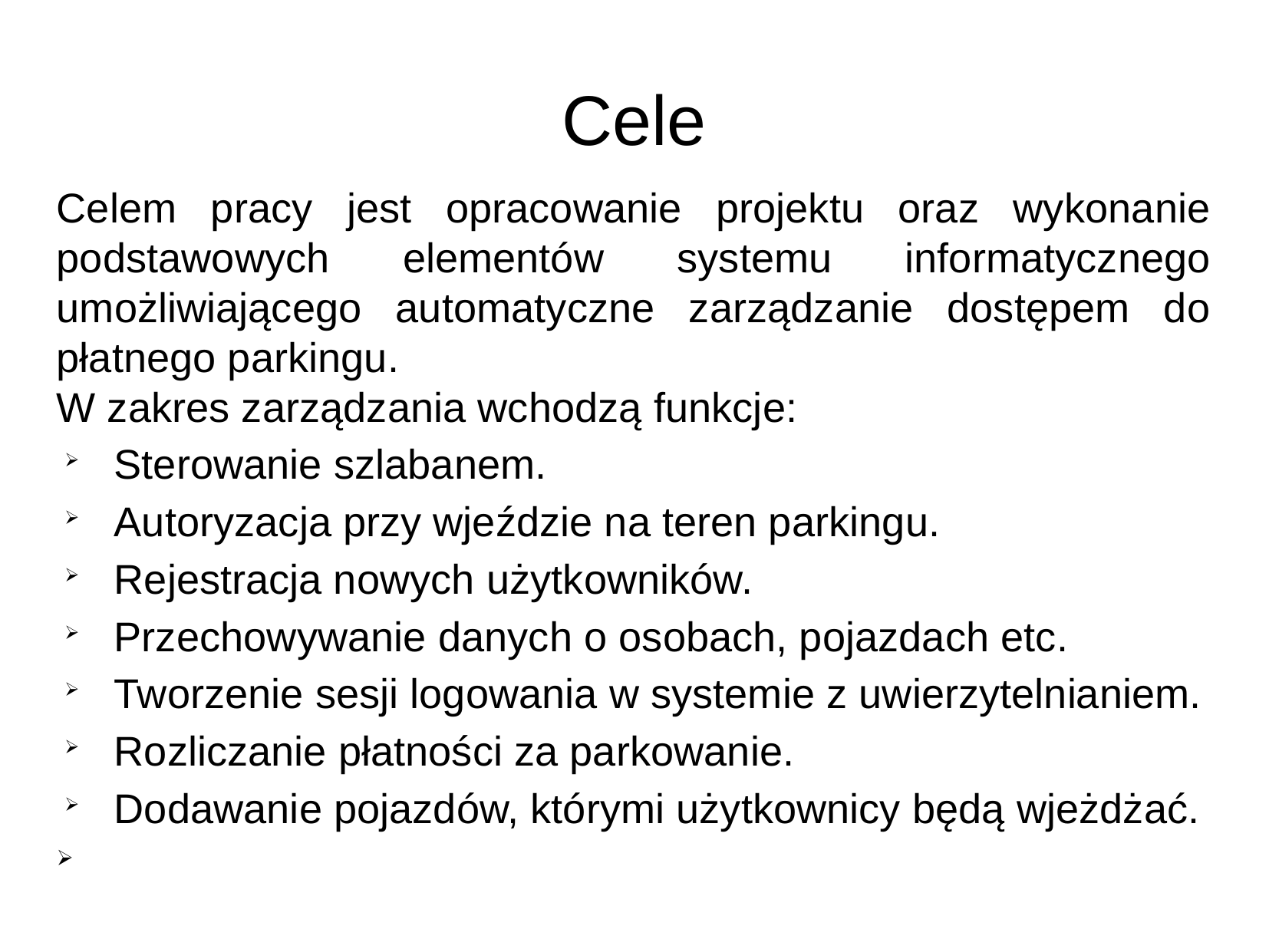

Cele
Celem pracy jest opracowanie projektu oraz wykonanie podstawowych elementów systemu informatycznego umożliwiającego automatyczne zarządzanie dostępem do płatnego parkingu.
W zakres zarządzania wchodzą funkcje:
Sterowanie szlabanem.
Autoryzacja przy wjeździe na teren parkingu.
Rejestracja nowych użytkowników.
Przechowywanie danych o osobach, pojazdach etc.
Tworzenie sesji logowania w systemie z uwierzytelnianiem.
Rozliczanie płatności za parkowanie.
Dodawanie pojazdów, którymi użytkownicy będą wjeżdżać.